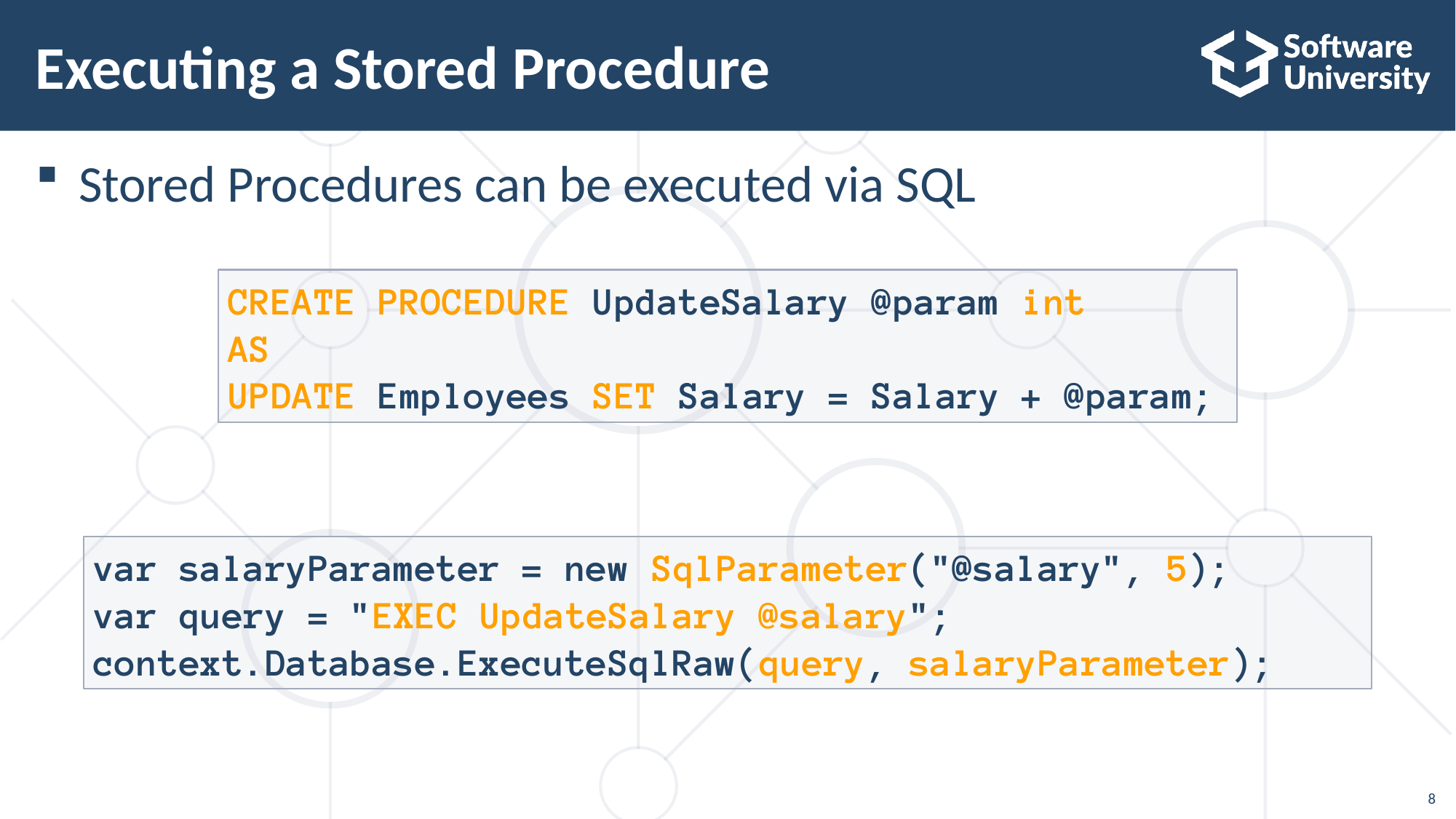

# Executing a Stored Procedure
Stored Procedures can be executed via SQL
CREATE PROCEDURE UpdateSalary @param int
AS
UPDATE Employees SET Salary = Salary + @param;
var salaryParameter = new SqlParameter("@salary", 5);
var query = "EXEC UpdateSalary @salary";
context.Database.ExecuteSqlRaw(query, salaryParameter);
8